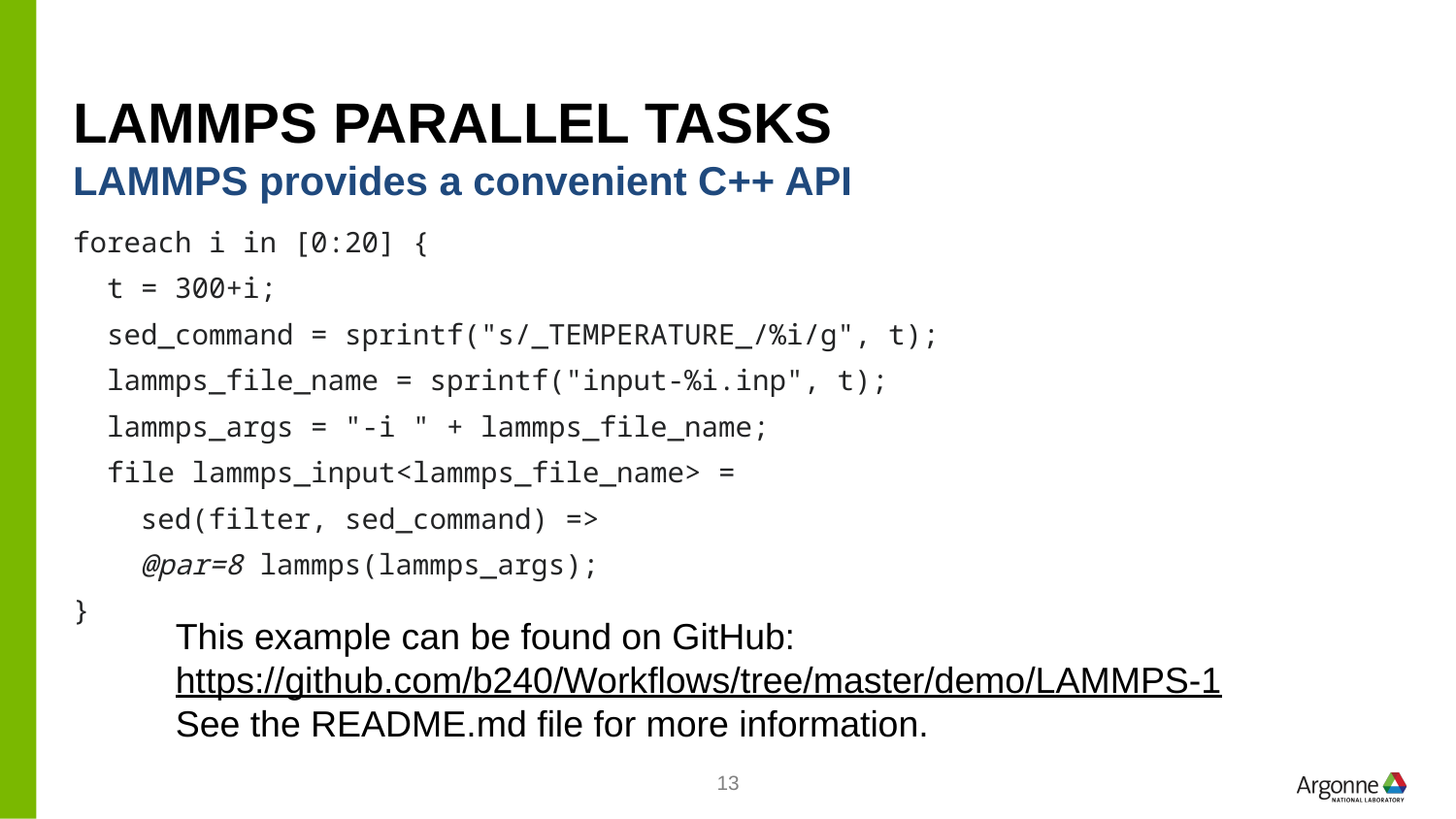

# LAMMPS parallel tasks
LAMMPS provides a convenient C++ API

foreach i in [0:20] {
  t = 300+i;
  sed_command = sprintf("s/_TEMPERATURE_/%i/g", t);
  lammps_file_name = sprintf("input-%i.inp", t);
  lammps_args = "-i " + lammps_file_name;
  file lammps_input<lammps_file_name> =
    sed(filter, sed_command) =>
    @par=8 lammps(lammps_args);
}

This example can be found on GitHub:
https://github.com/b240/Workflows/tree/master/demo/LAMMPS-1
See the README.md file for more information.
13